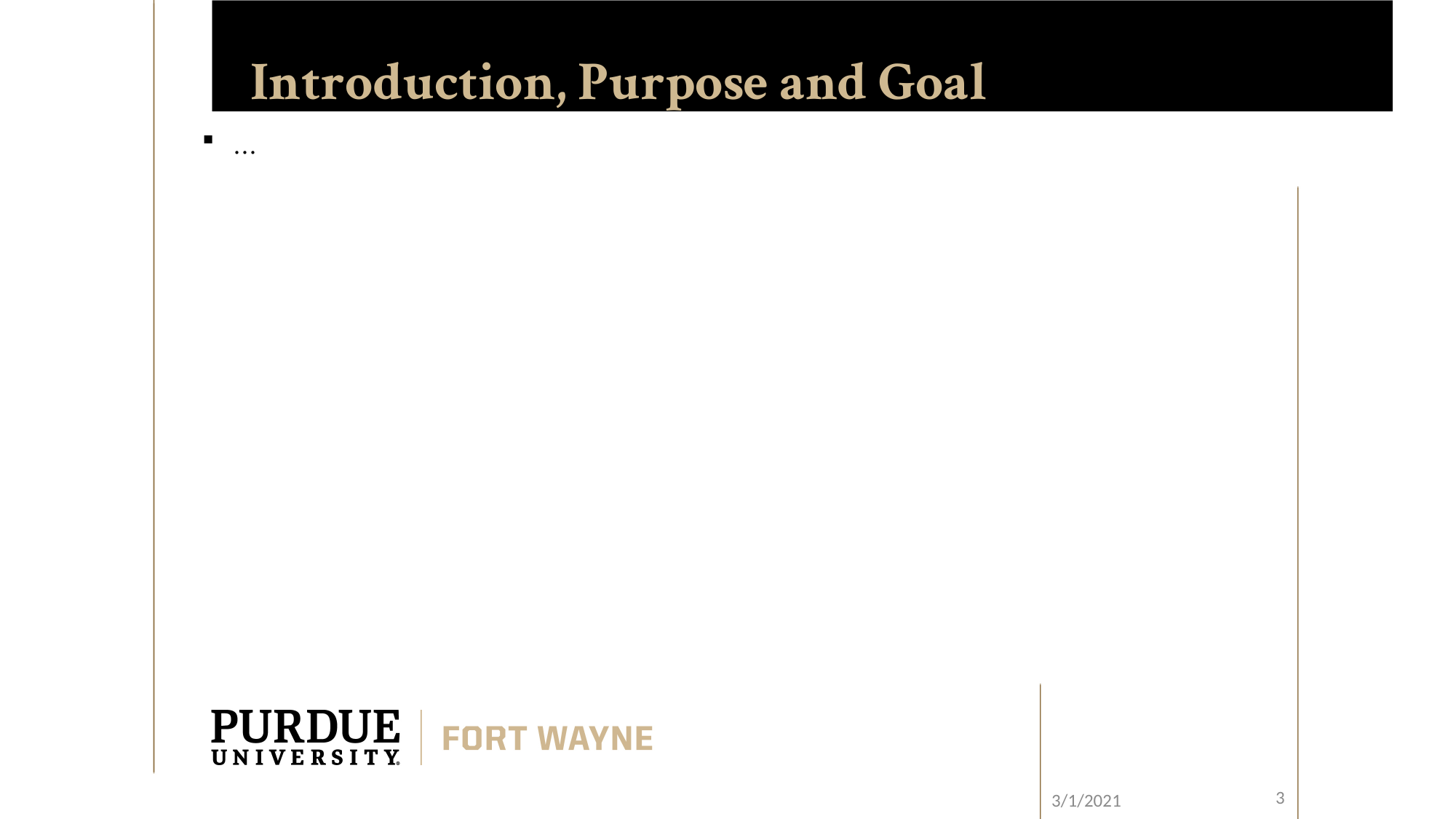

Introduction, Purpose and Goal
…

3
3/1/2021